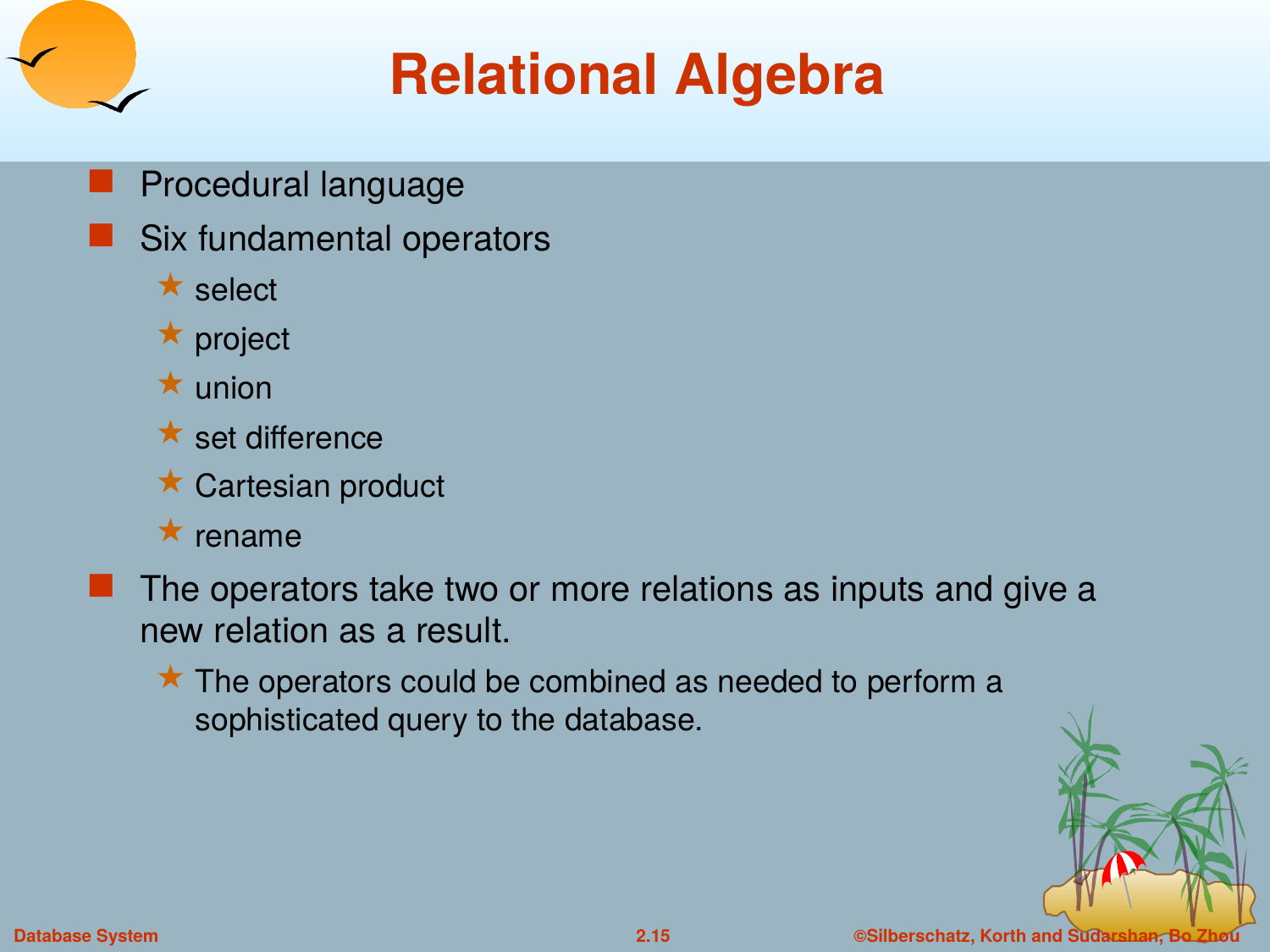

# Relational Algebra
Procedural language
Six fundamental operators
select
project
union
set difference
Cartesian product
rename
The operators take two or more relations as inputs and give a new relation as a result.
The operators could be combined as needed to perform a sophisticated query to the database.